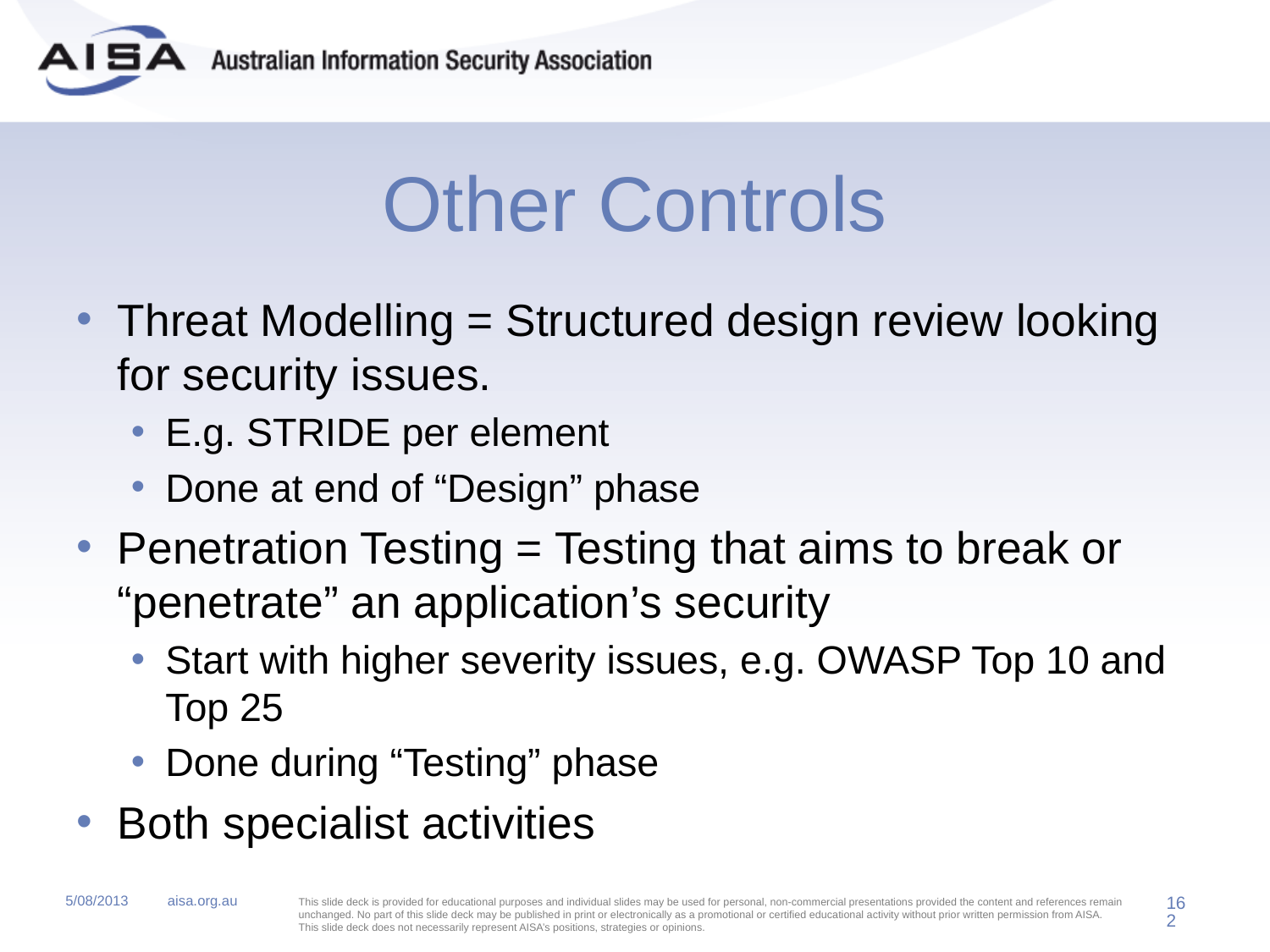

# Other Controls
Threat Modelling = Structured design review looking for security issues.
E.g. STRIDE per element
Done at end of “Design” phase
Penetration Testing = Testing that aims to break or “penetrate” an application’s security
Start with higher severity issues, e.g. OWASP Top 10 and Top 25
Done during “Testing” phase
Both specialist activities